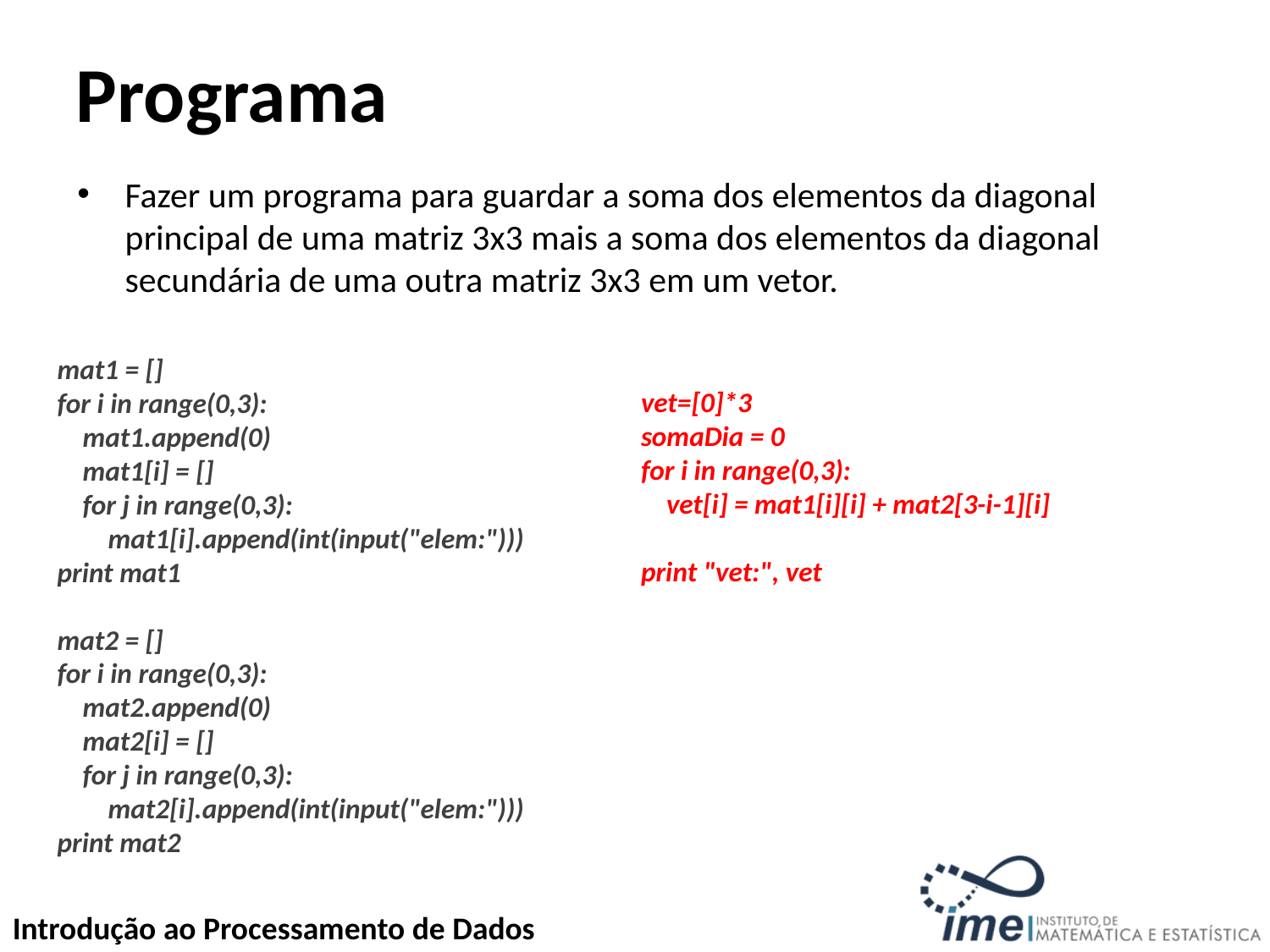

# Programa
Fazer um programa para guardar a soma dos elementos da diagonal principal de uma matriz 3x3 mais a soma dos elementos da diagonal secundária de uma outra matriz 3x3 em um vetor.

vet=[0]*3
somaDia = 0
for i in range(0,3):
    vet[i] = mat1[i][i] + mat2[3-i-1][i]

print "vet:", vet
mat1 = []
for i in range(0,3):
    mat1.append(0)
    mat1[i] = []
    for j in range(0,3):
        mat1[i].append(int(input("elem:")))
print mat1

mat2 = []
for i in range(0,3):
    mat2.append(0)
    mat2[i] = []
    for j in range(0,3):
        mat2[i].append(int(input("elem:")))
print mat2